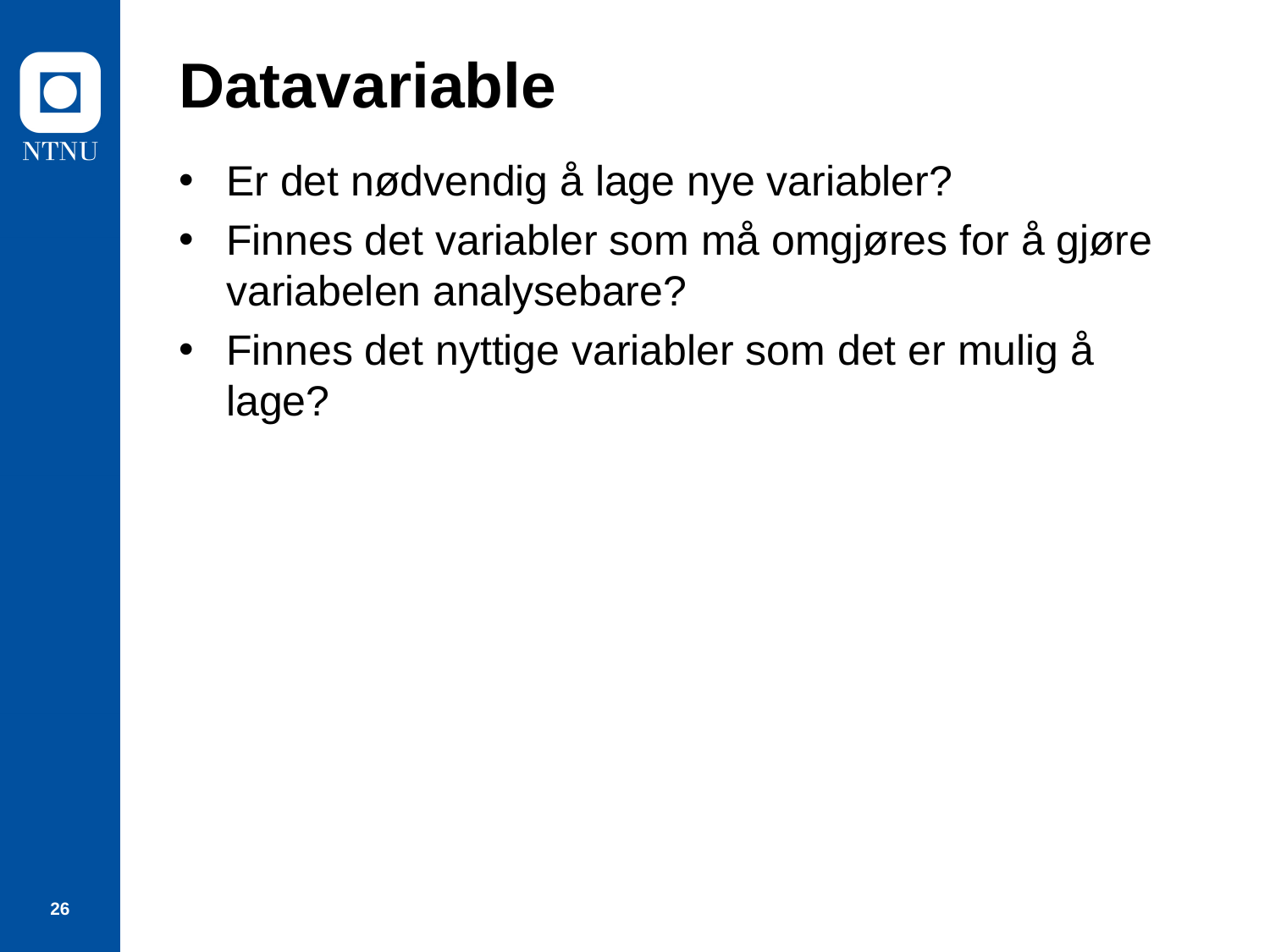

# Datavariable
Er det nødvendig å lage nye variabler?
Finnes det variabler som må omgjøres for å gjøre variabelen analysebare?
Finnes det nyttige variabler som det er mulig å lage?